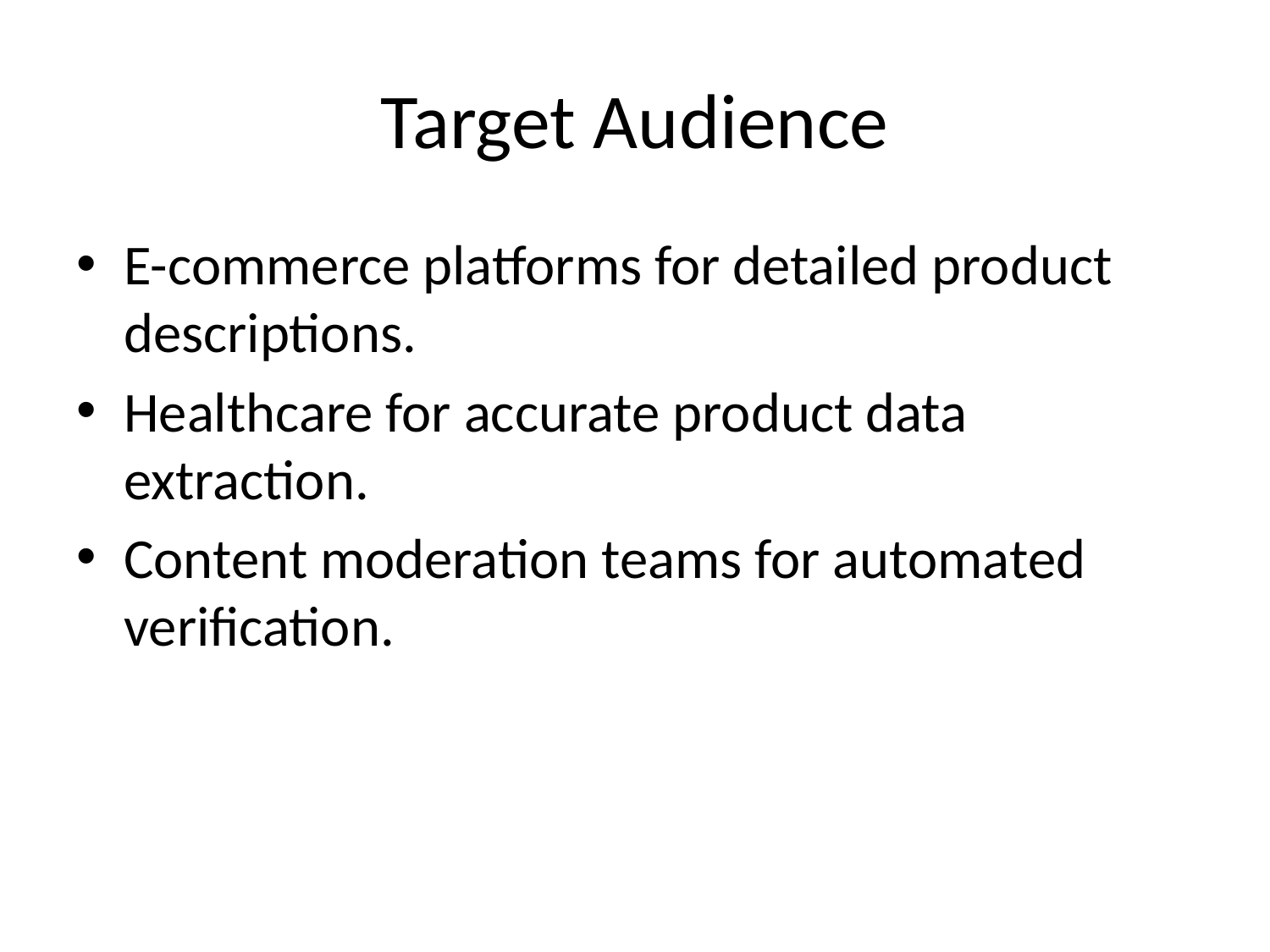

# Target Audience
E-commerce platforms for detailed product descriptions.
Healthcare for accurate product data extraction.
Content moderation teams for automated verification.